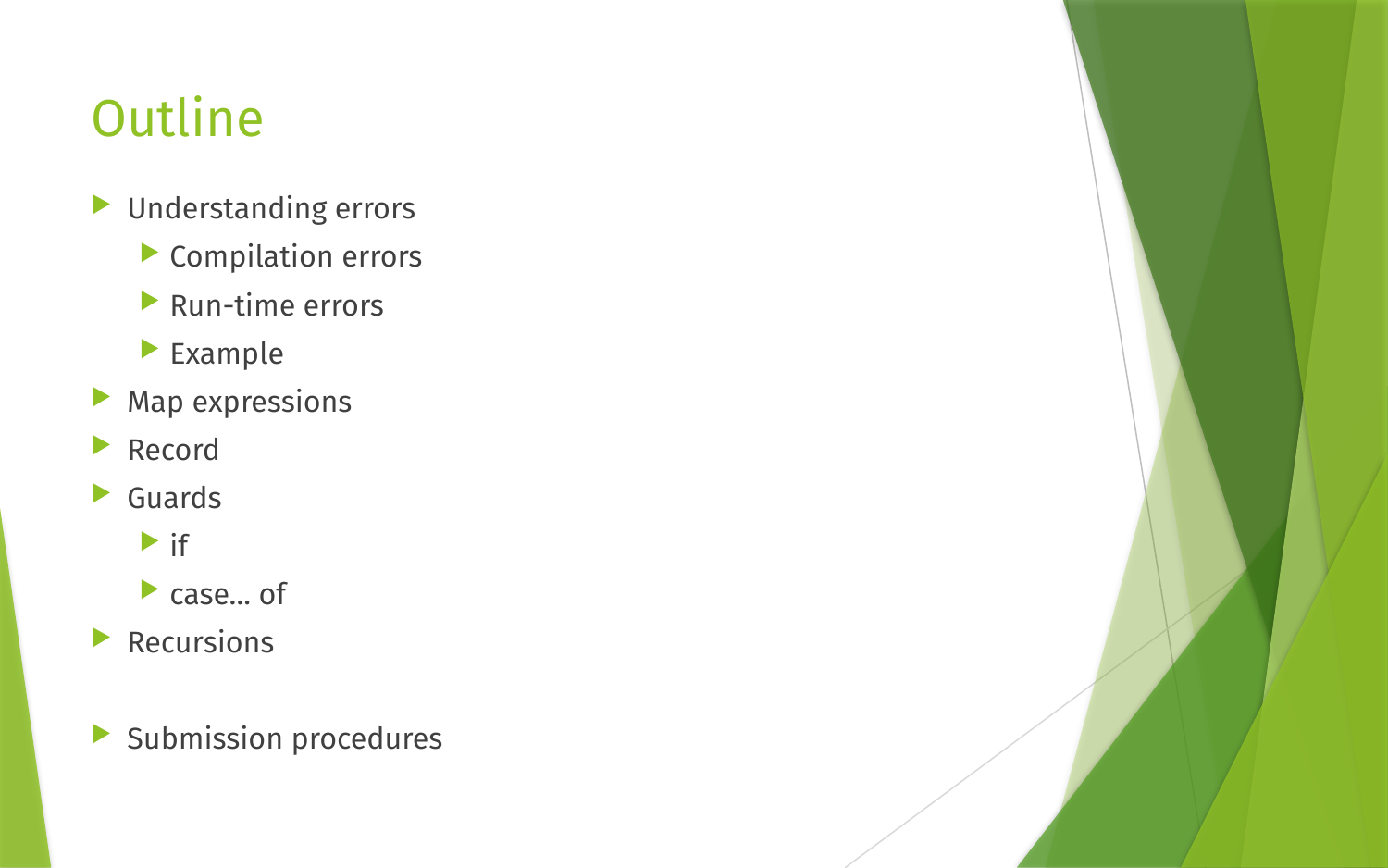

# Outline
Understanding errors
Compilation errors
Run-time errors
Example
Map expressions
Record
Guards
if
case... of
Recursions

Submission procedures